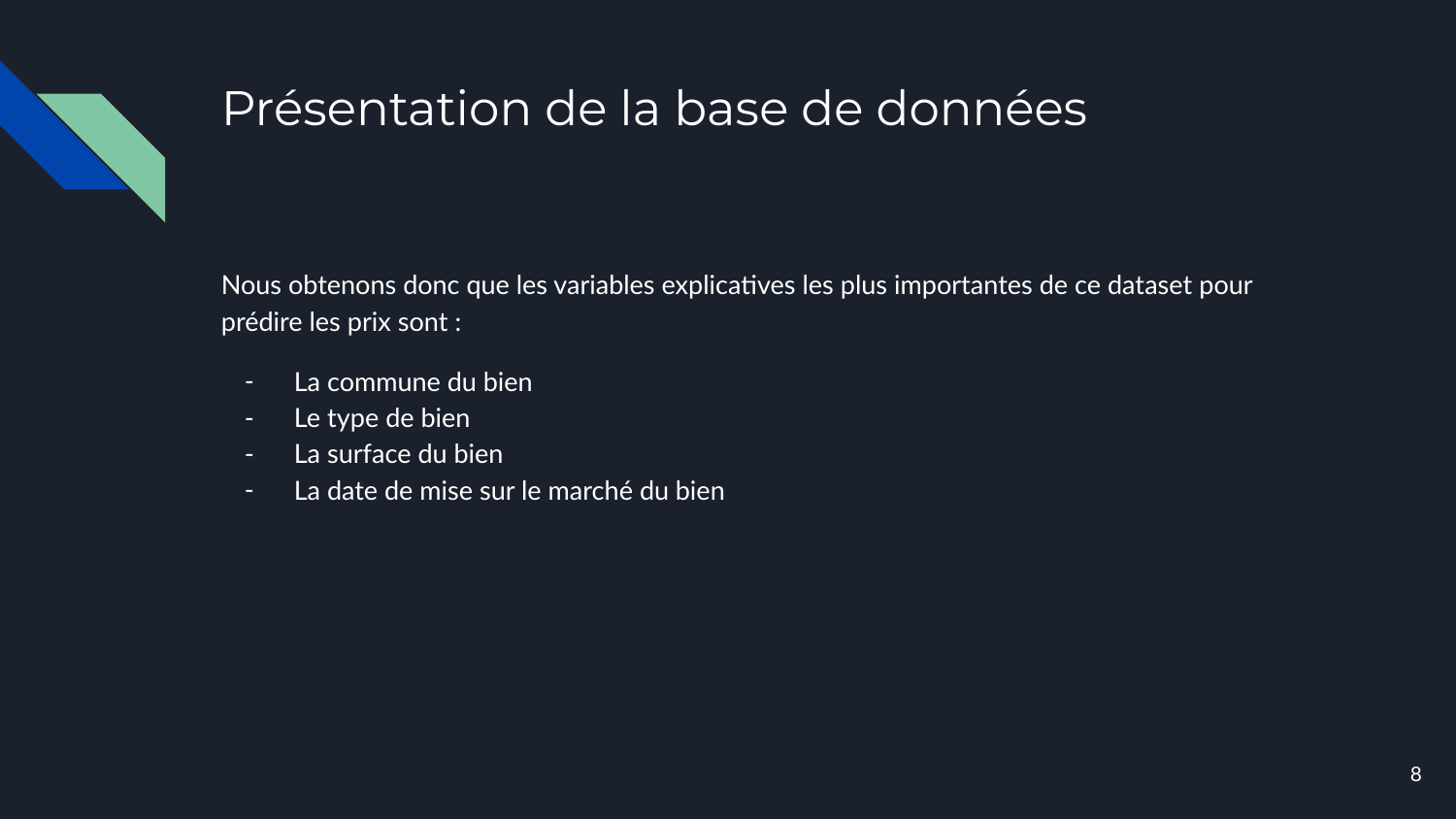

# Présentation de la base de données
Nous obtenons donc que les variables explicatives les plus importantes de ce dataset pour prédire les prix sont :
La commune du bien
Le type de bien
La surface du bien
La date de mise sur le marché du bien
8